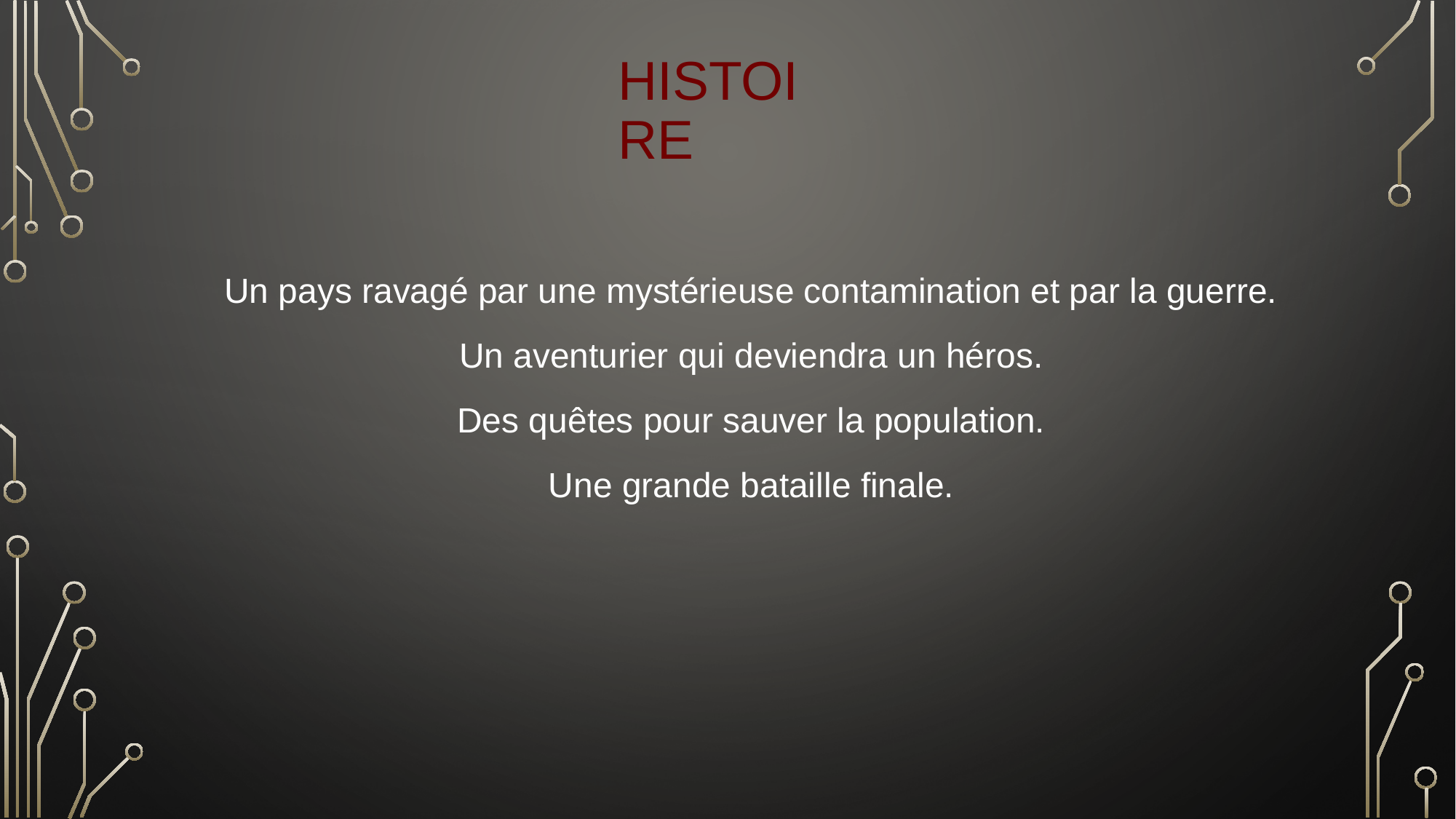

# Histoire
Un pays ravagé par une mystérieuse contamination et par la guerre.
Un aventurier qui deviendra un héros.
Des quêtes pour sauver la population.
Une grande bataille finale.